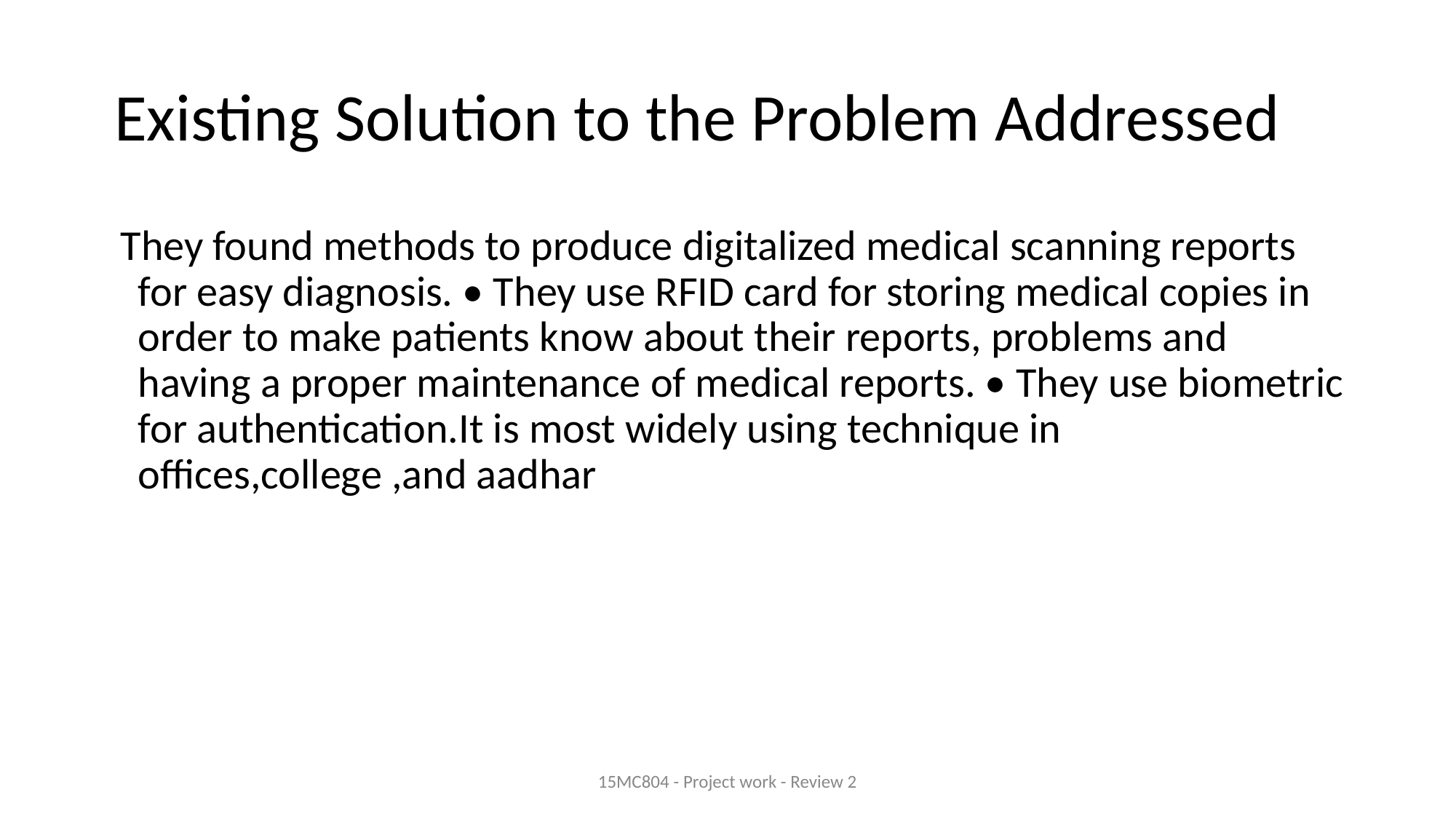

# Existing Solution to the Problem Addressed
 They found methods to produce digitalized medical scanning reports for easy diagnosis. • They use RFID card for storing medical copies in order to make patients know about their reports, problems and having a proper maintenance of medical reports. • They use biometric for authentication.It is most widely using technique in offices,college ,and aadhar
15MC804 - Project work - Review 2